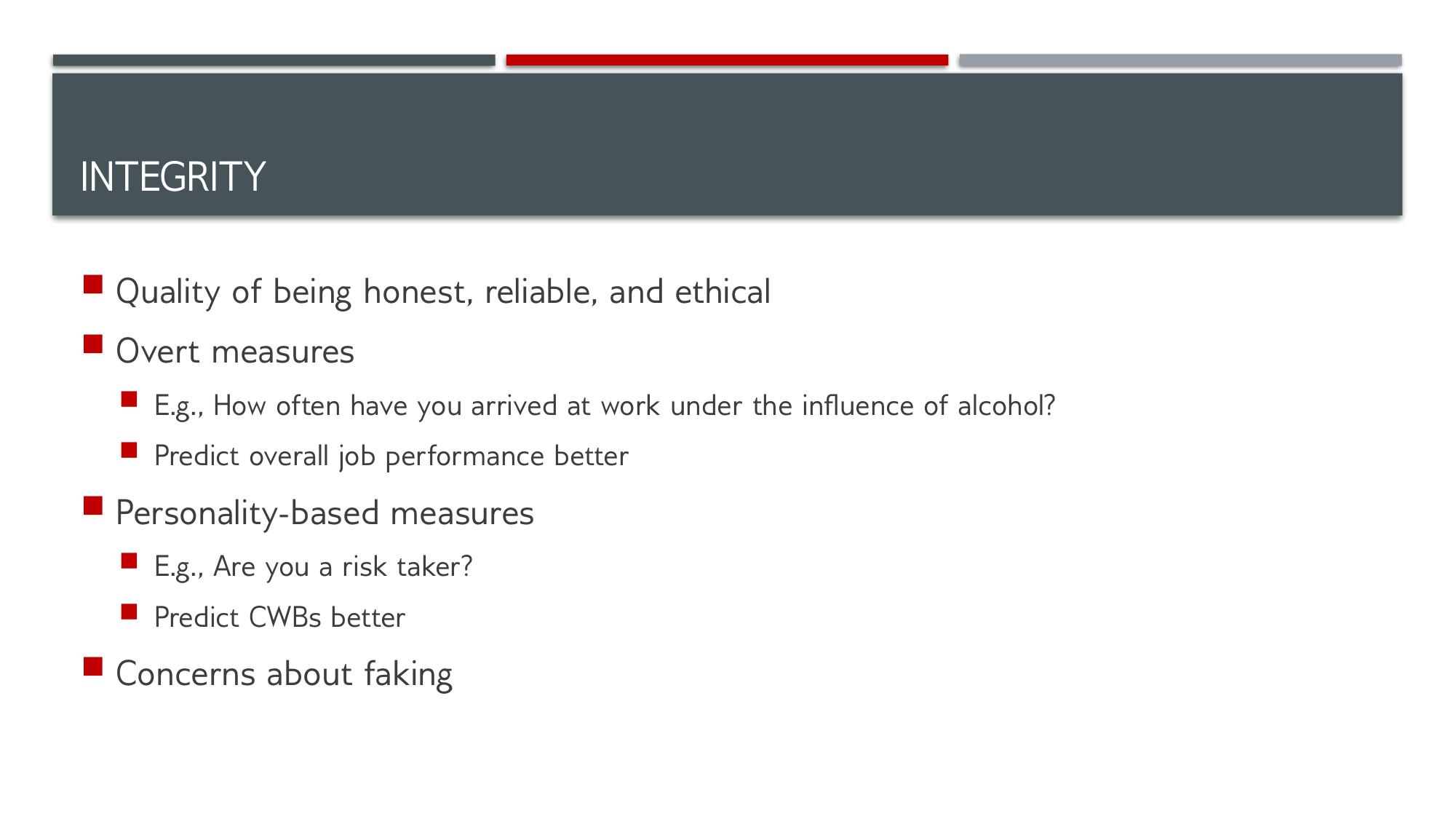

# Integrity
Quality of being honest, reliable, and ethical
Overt measures
E.g., How often have you arrived at work under the influence of alcohol?
Predict overall job performance better
Personality-based measures
E.g., Are you a risk taker?
Predict CWBs better
Concerns about faking